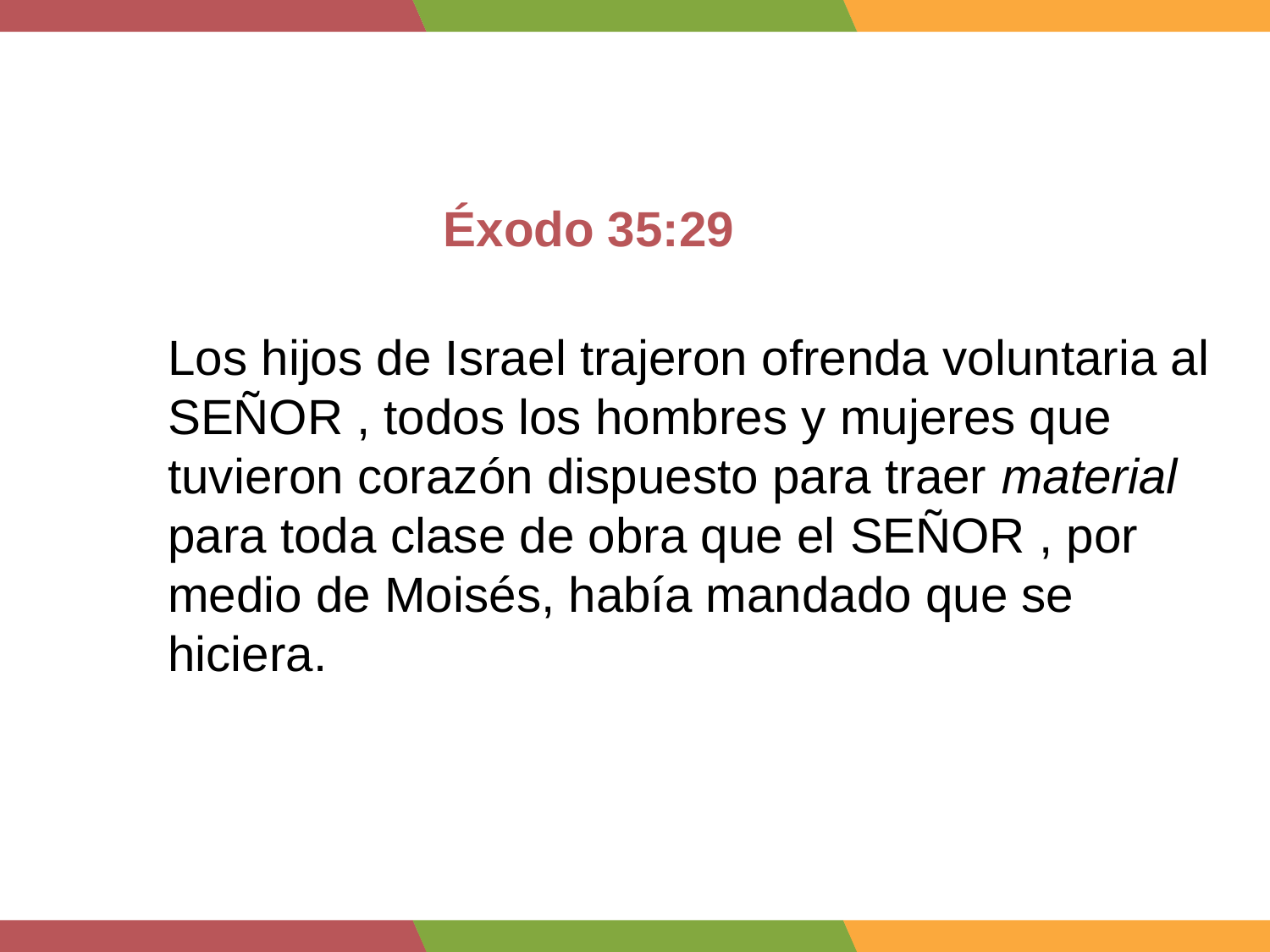

Éxodo 35:29
Los hijos de Israel trajeron ofrenda voluntaria al Señor , todos los hombres y mujeres que tuvieron corazón dispuesto para traer material para toda clase de obra que el Señor , por medio de Moisés, había mandado que se hiciera.